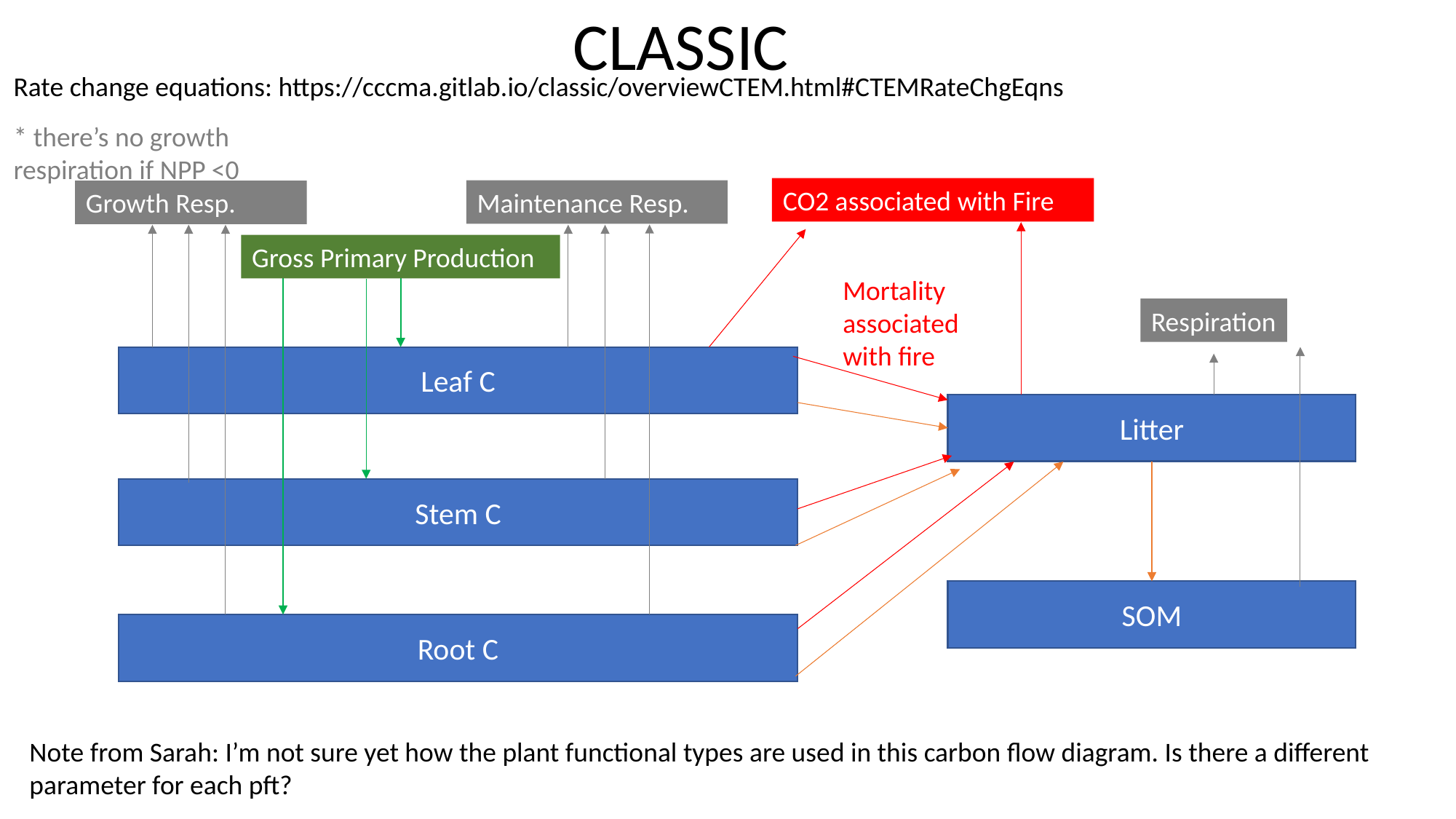

# CLASSIC
Rate change equations: https://cccma.gitlab.io/classic/overviewCTEM.html#CTEMRateChgEqns
* there’s no growth respiration if NPP <0
CO2 associated with Fire
Maintenance Resp.
Growth Resp.
Gross Primary Production
Mortality associated with fire
Respiration
Leaf C
Litter
Stem C
SOM
Root C
Note from Sarah: I’m not sure yet how the plant functional types are used in this carbon flow diagram. Is there a different parameter for each pft?